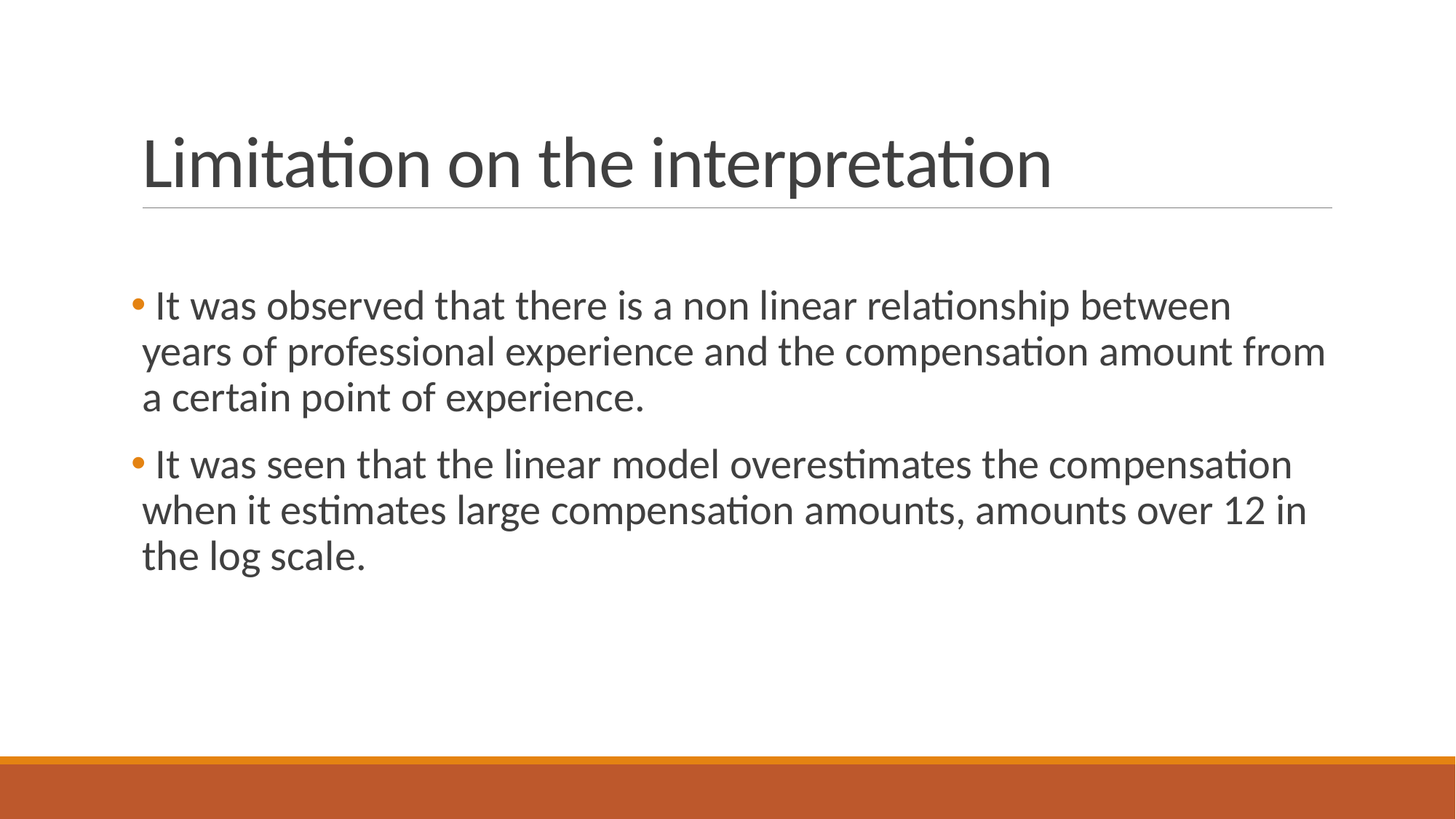

# Limitation on the interpretation

 It was observed that there is a non linear relationship between years of professional experience and the compensation amount from a certain point of experience.
 It was seen that the linear model overestimates the compensation when it estimates large compensation amounts, amounts over 12 in the log scale.